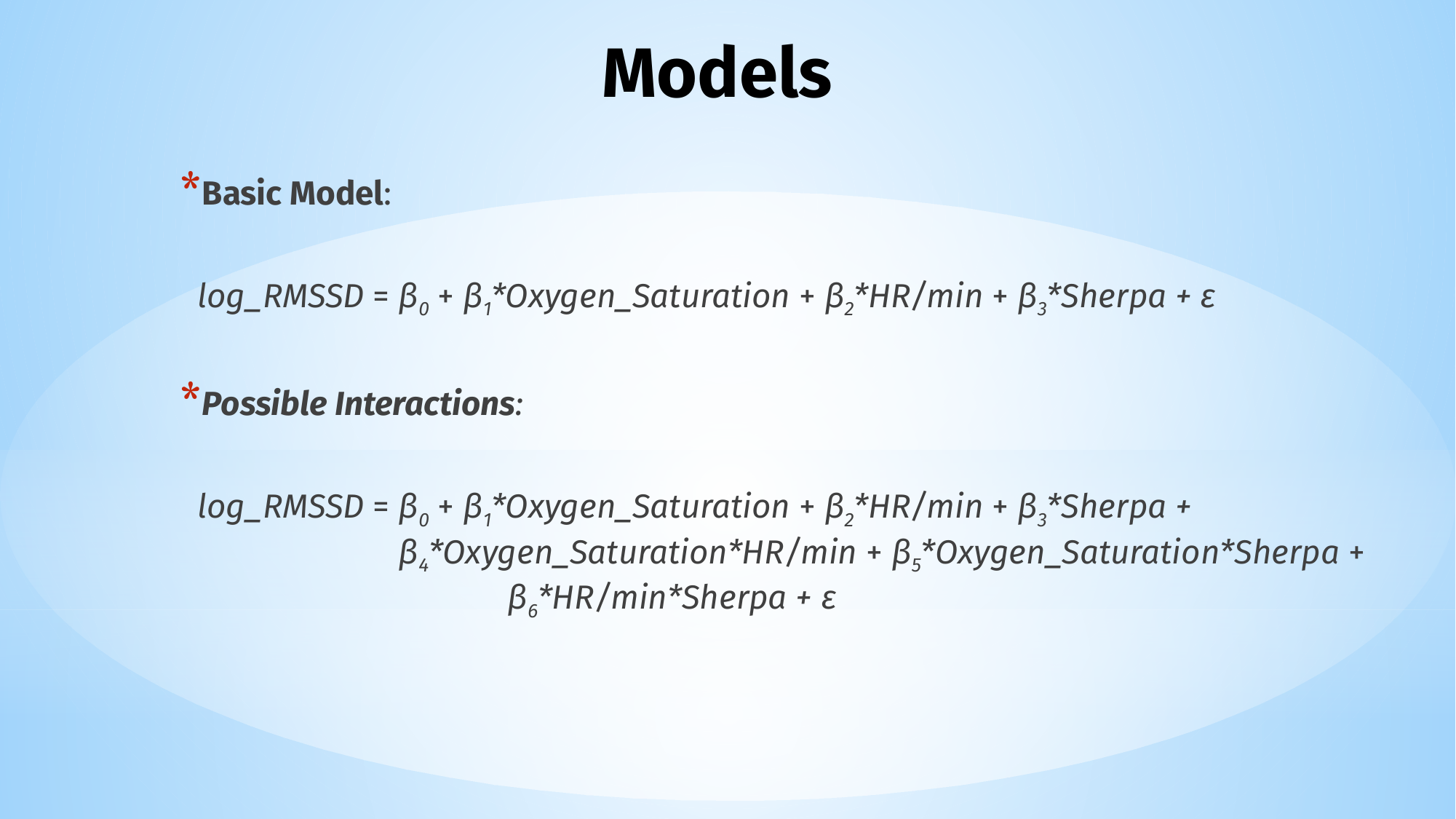

# Models
Basic Model:

  log_RMSSD = β0 + β1*Oxygen_Saturation + β2*HR/min + β3*Sherpa + ε

Possible Interactions:

  log_RMSSD = β0 + β1*Oxygen_Saturation + β2*HR/min + β3*Sherpa + 		         		β4*Oxygen_Saturation*HR/min + β5*Oxygen_Saturation*Sherpa +  			β6*HR/min*Sherpa + ε